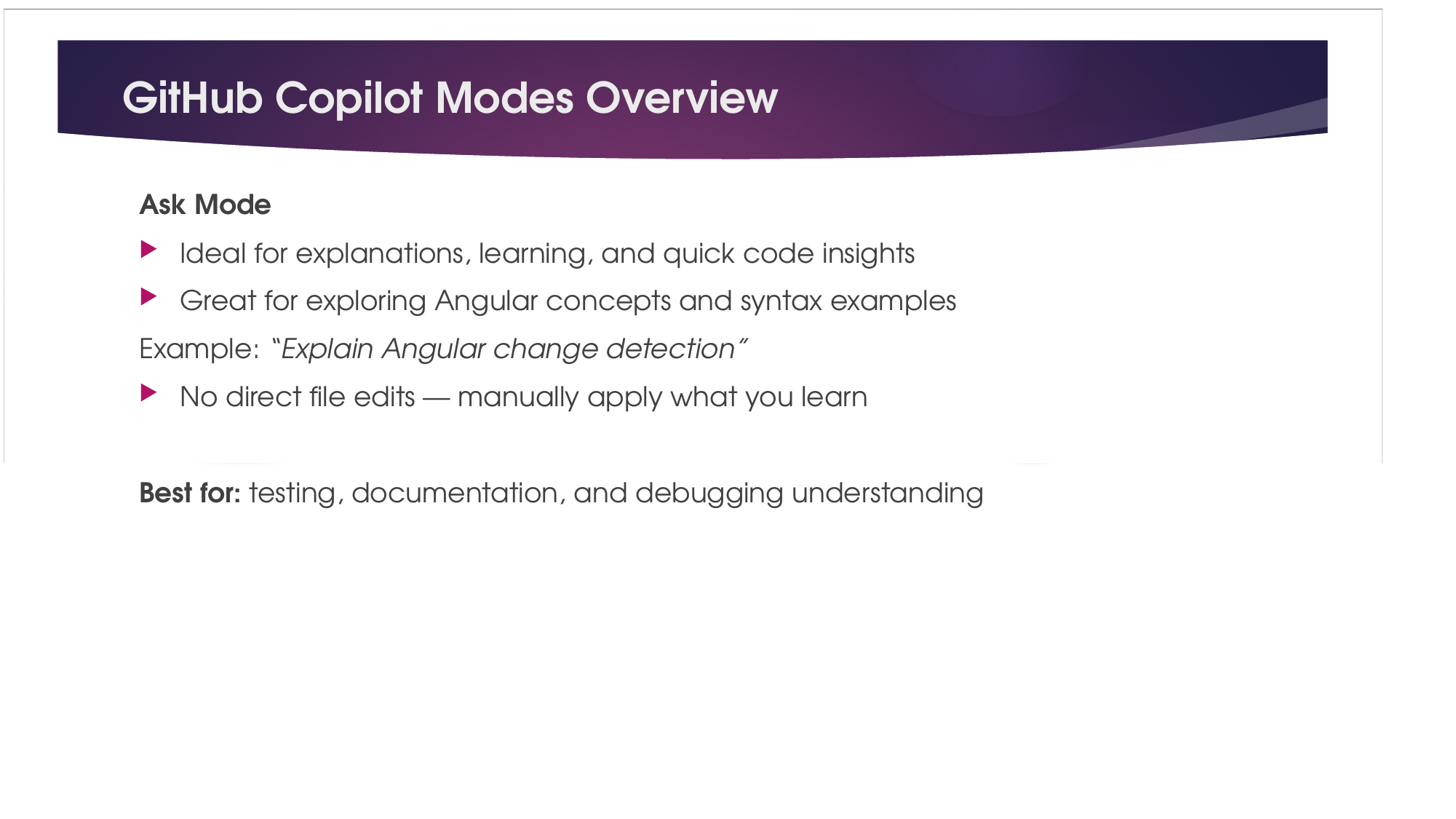

# GitHub Copilot Modes Overview
Ask Mode
Ideal for explanations, learning, and quick code insights
Great for exploring Angular concepts and syntax examples
Example: “Explain Angular change detection”
No direct file edits — manually apply what you learn

Best for: testing, documentation, and debugging understanding